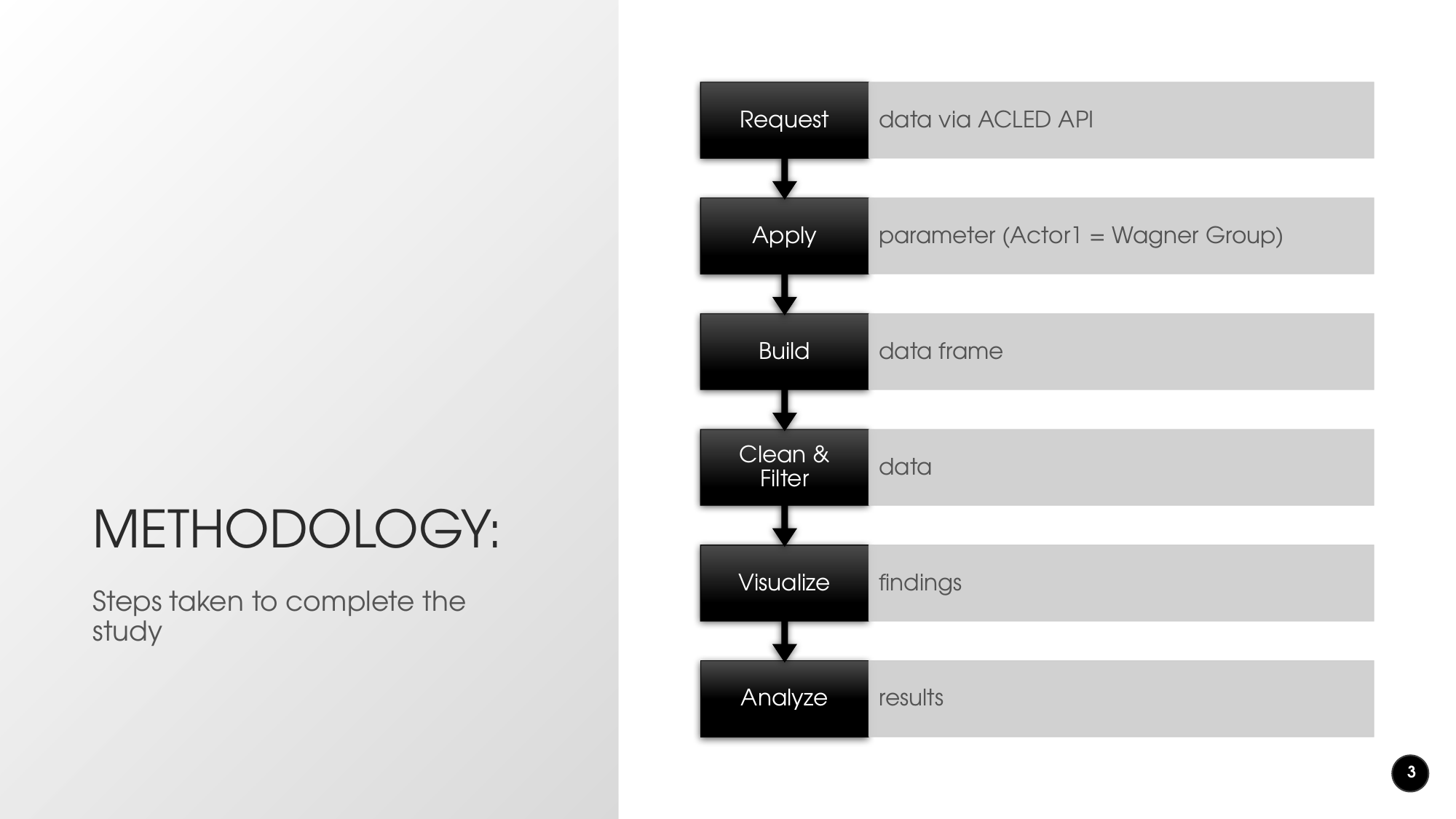

# METHODOLOGY:
Analyze
results
Visualize
findings
Clean & Filter
data
Build
data frame
Apply
parameter (Actor1 = Wagner Group)
Request
data via ACLED API
Steps taken to complete the study

3